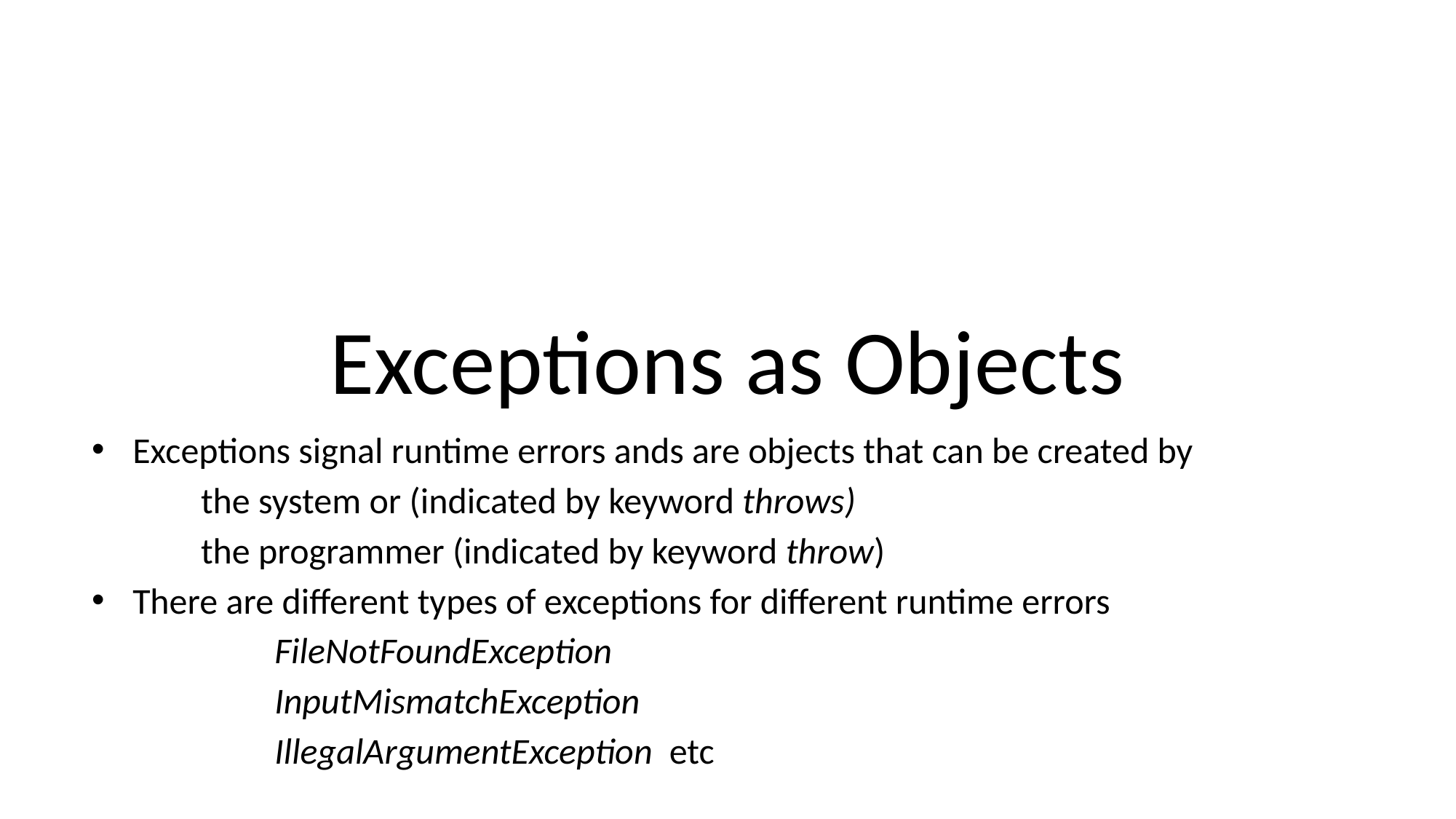

# Exceptions as Objects
Exceptions signal runtime errors ands are objects that can be created by
	the system or (indicated by keyword throws)
	the programmer (indicated by keyword throw)
There are different types of exceptions for different runtime errors
	         FileNotFoundException
	         InputMismatchException
	         IllegalArgumentException  etc